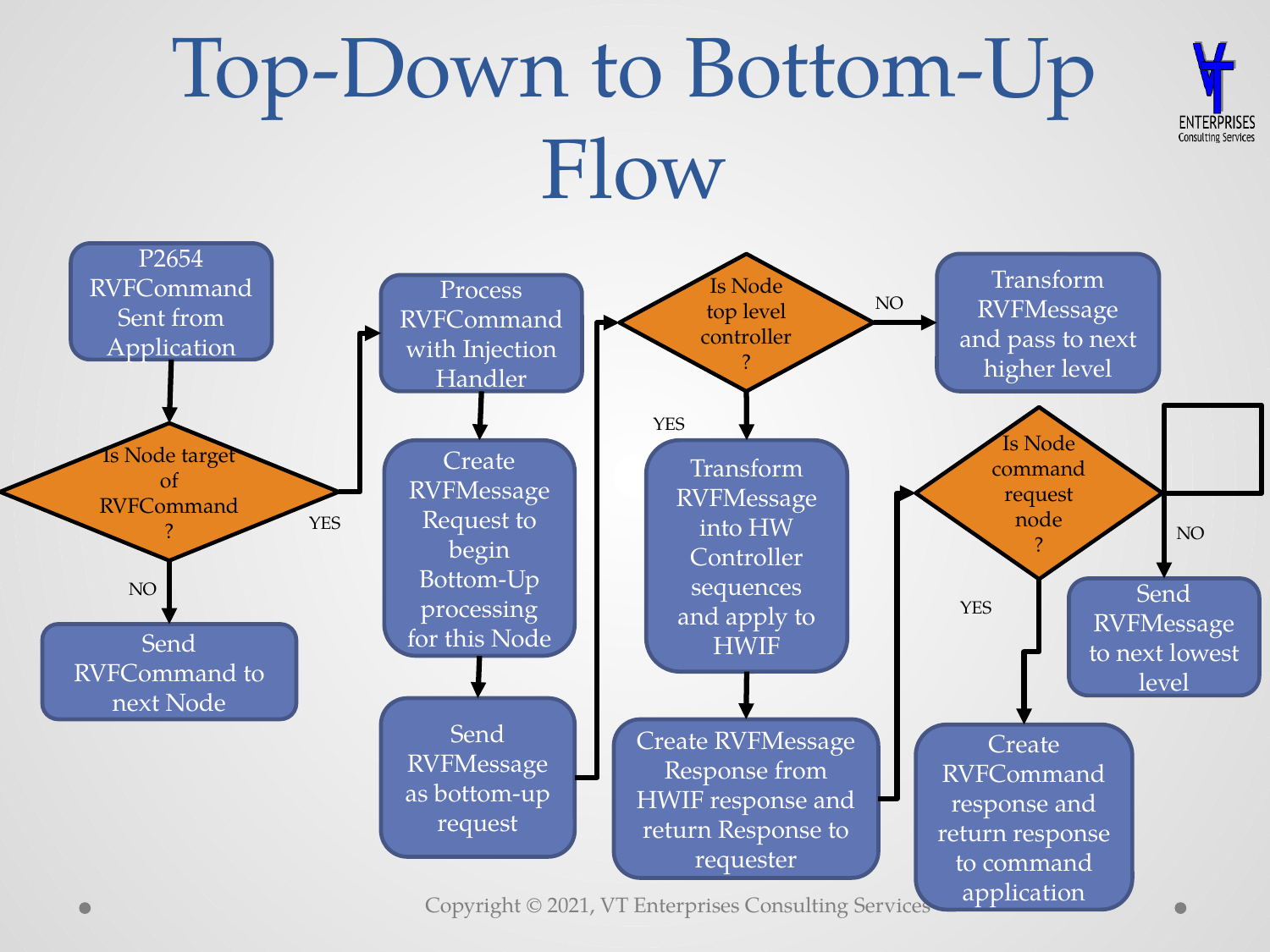

# Top-Down to Bottom-Up Flow
P2654 RVFCommand Sent from Application
Is Node top level controller
?
Transform RVFMessage and pass to next higher level
Process RVFCommand with Injection Handler
NO
YES
Is Node command request node
?
Is Node target of RVFCommand
?
Create RVFMessage Request to begin Bottom-Up processing for this Node
Transform RVFMessage into HW Controller sequences and apply to HWIF
YES
NO
NO
Send RVFMessage to next lowest level
YES
Send RVFCommand to next Node
Send RVFMessage as bottom-up request
Create RVFMessage Response from HWIF response and return Response to requester
Create RVFCommand response and return response to command application